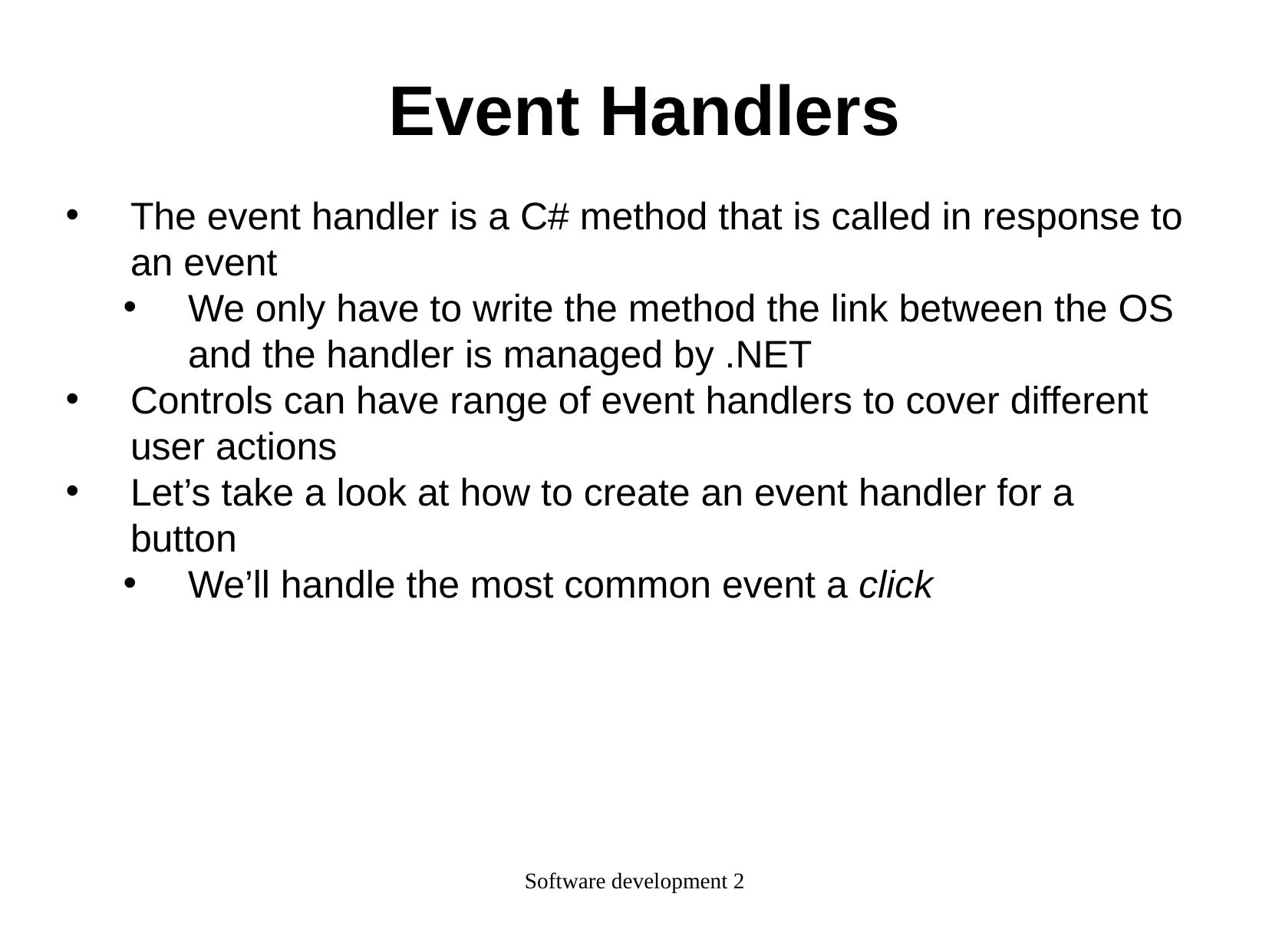

Event Handlers
The event handler is a C# method that is called in response to an event
We only have to write the method the link between the OS and the handler is managed by .NET
Controls can have range of event handlers to cover different user actions
Let’s take a look at how to create an event handler for a button
We’ll handle the most common event a click

Software development 2